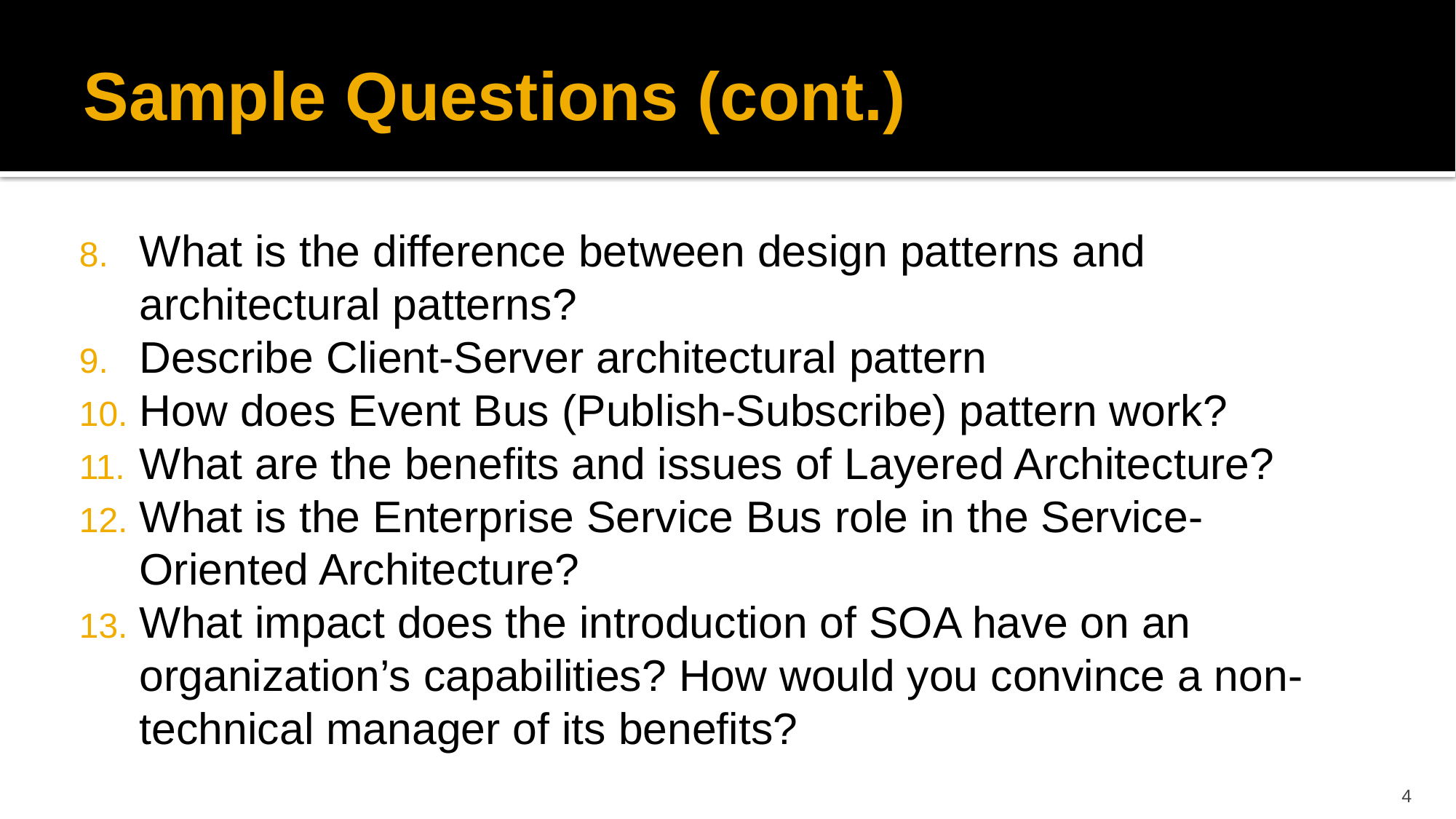

# Sample Questions (cont.)
What is the difference between design patterns and architectural patterns?
Describe Client-Server architectural pattern
How does Event Bus (Publish-Subscribe) pattern work?
What are the benefits and issues of Layered Architecture?
What is the Enterprise Service Bus role in the Service-Oriented Architecture?
What impact does the introduction of SOA have on an organization’s capabilities? How would you convince a non-technical manager of its benefits?

4